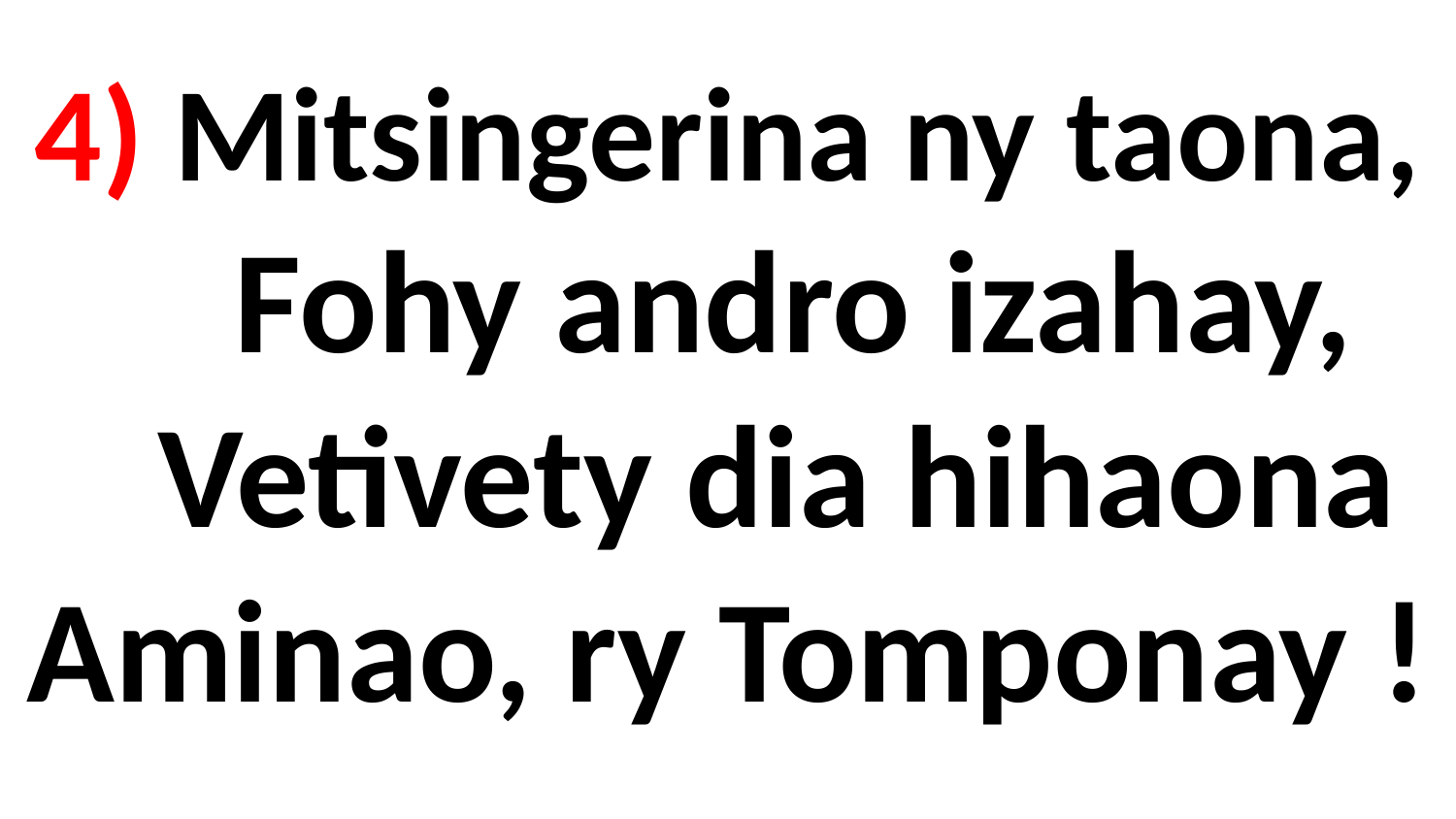

# 4) Mitsingerina ny taona, Fohy andro izahay, Vetivety dia hihaona Aminao, ry Tomponay !